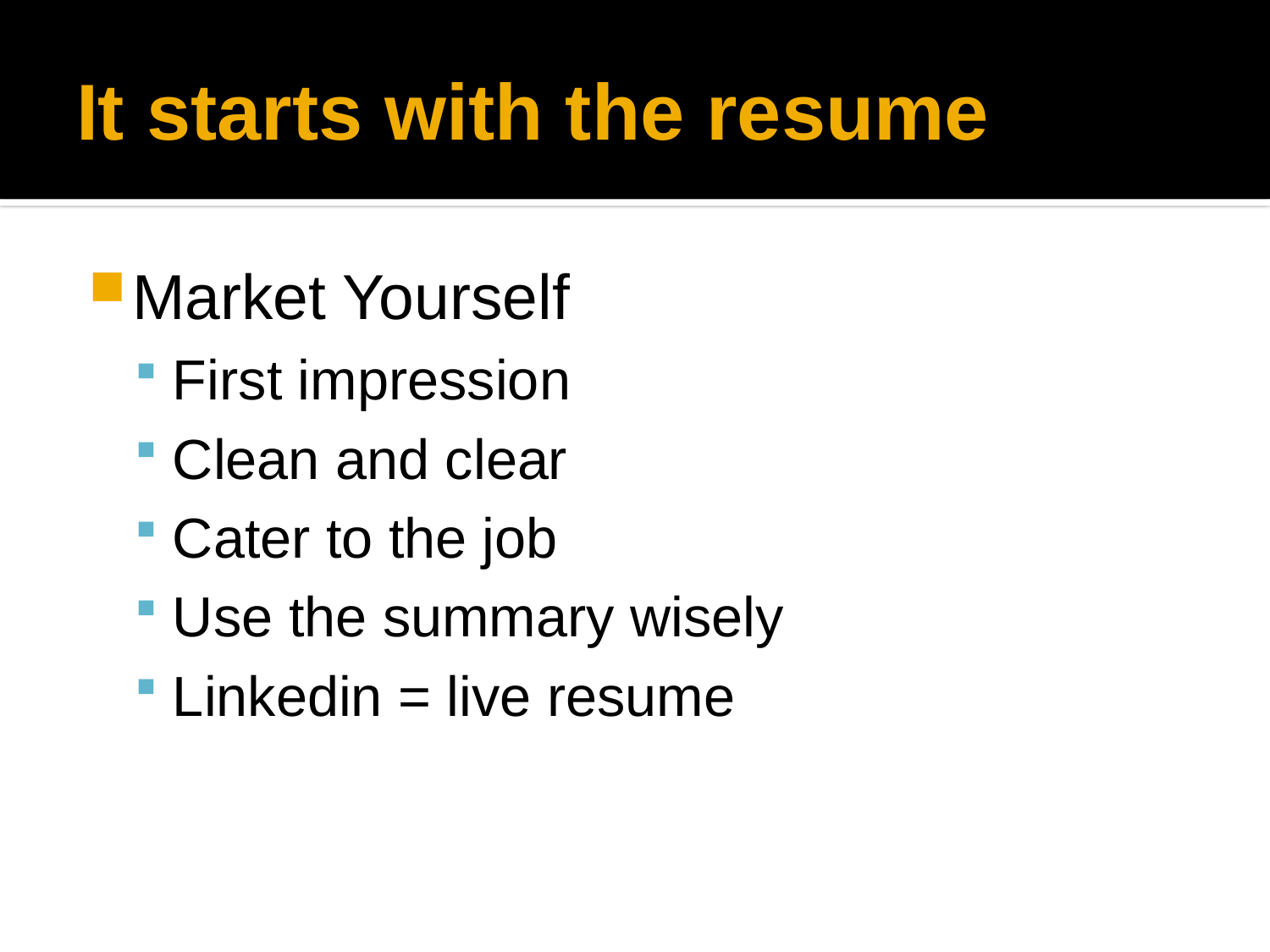

# It starts with the resume
Market Yourself
First impression
Clean and clear
Cater to the job
Use the summary wisely
Linkedin = live resume